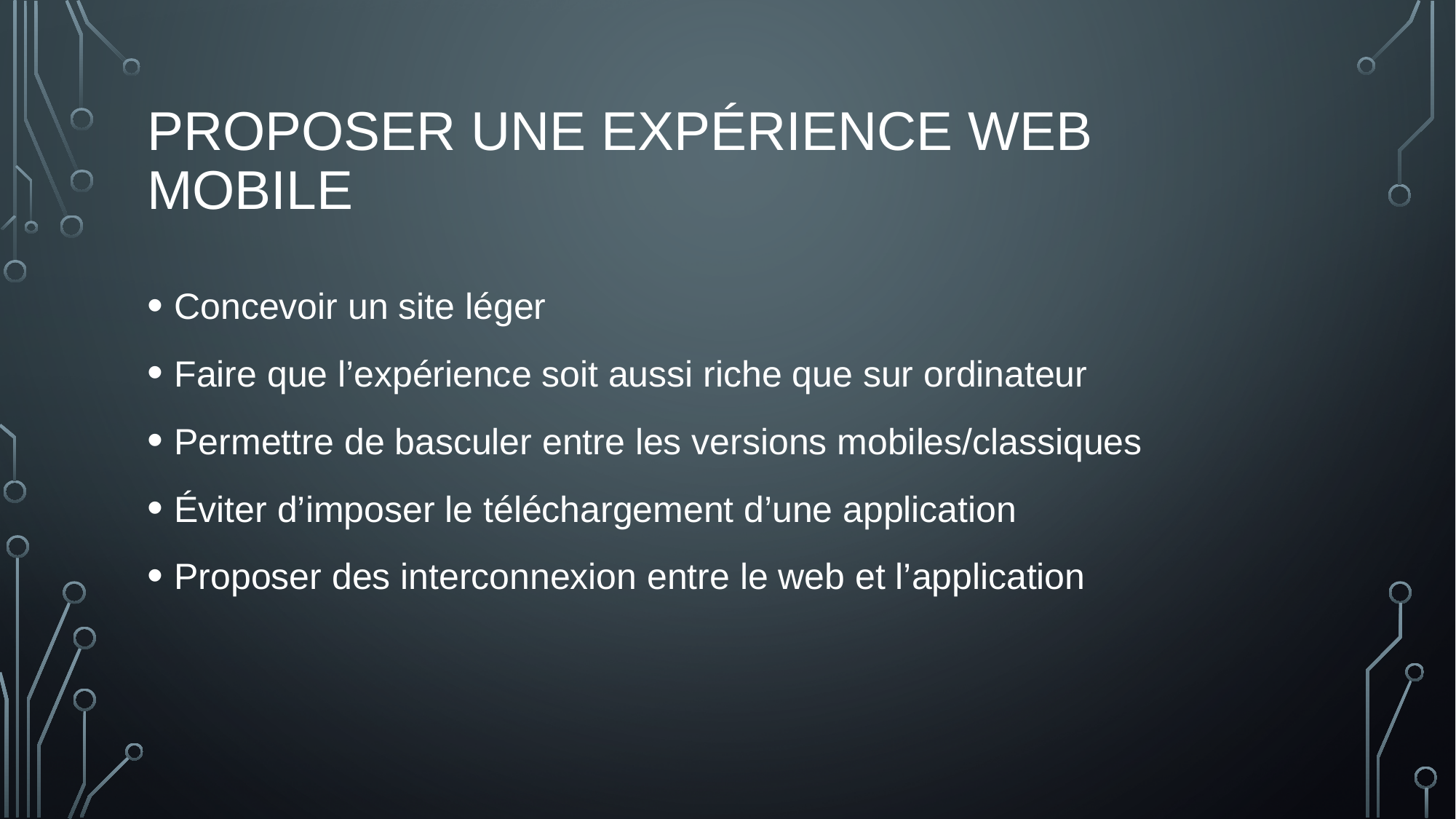

# Proposer une expérience web mobile
Concevoir un site léger
Faire que l’expérience soit aussi riche que sur ordinateur
Permettre de basculer entre les versions mobiles/classiques
Éviter d’imposer le téléchargement d’une application
Proposer des interconnexion entre le web et l’application